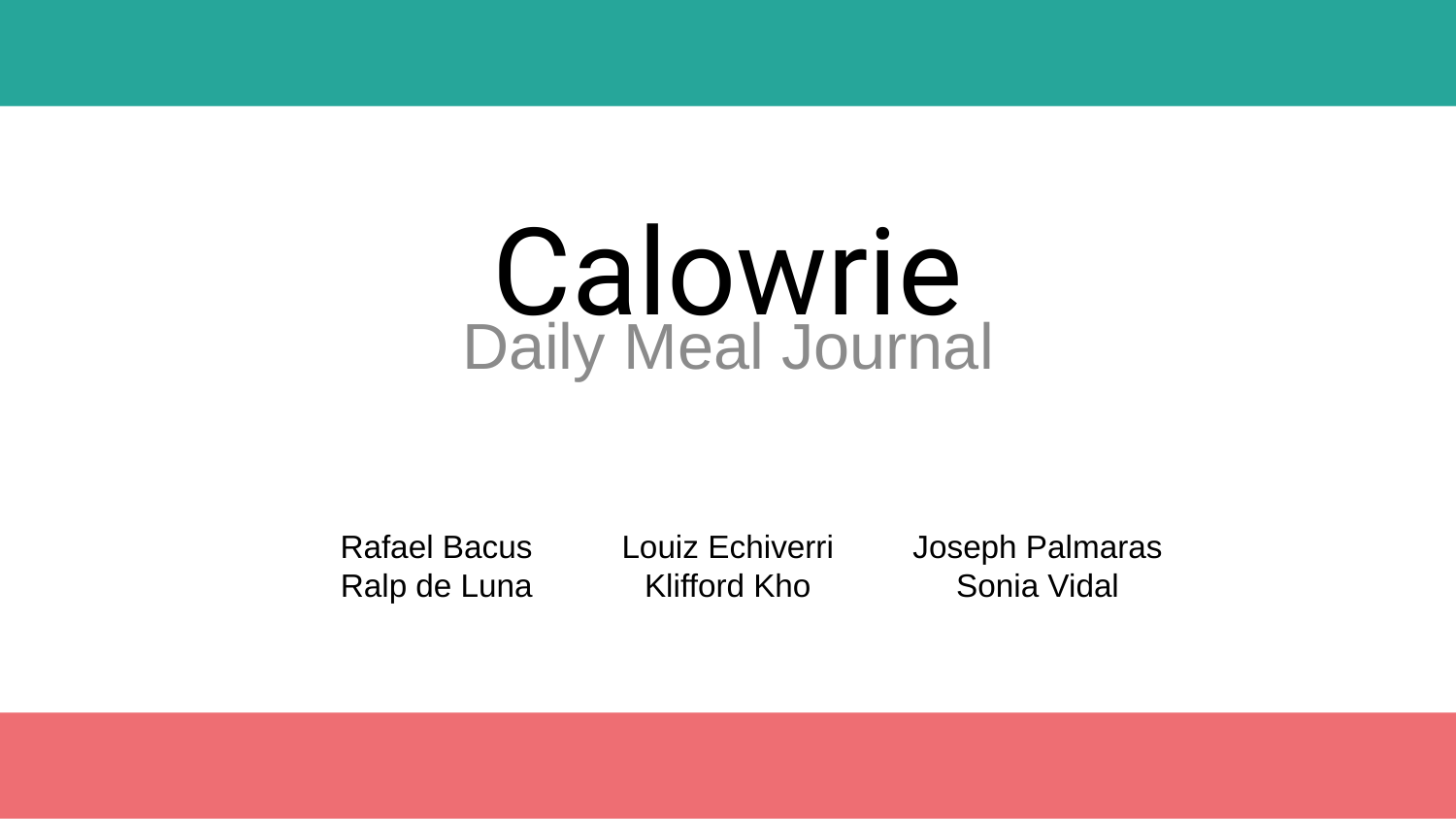

# Calowrie
Daily Meal Journal
Rafael Bacus
Ralp de Luna
Joseph Palmaras
Sonia Vidal
Louiz Echiverri
Klifford Kho